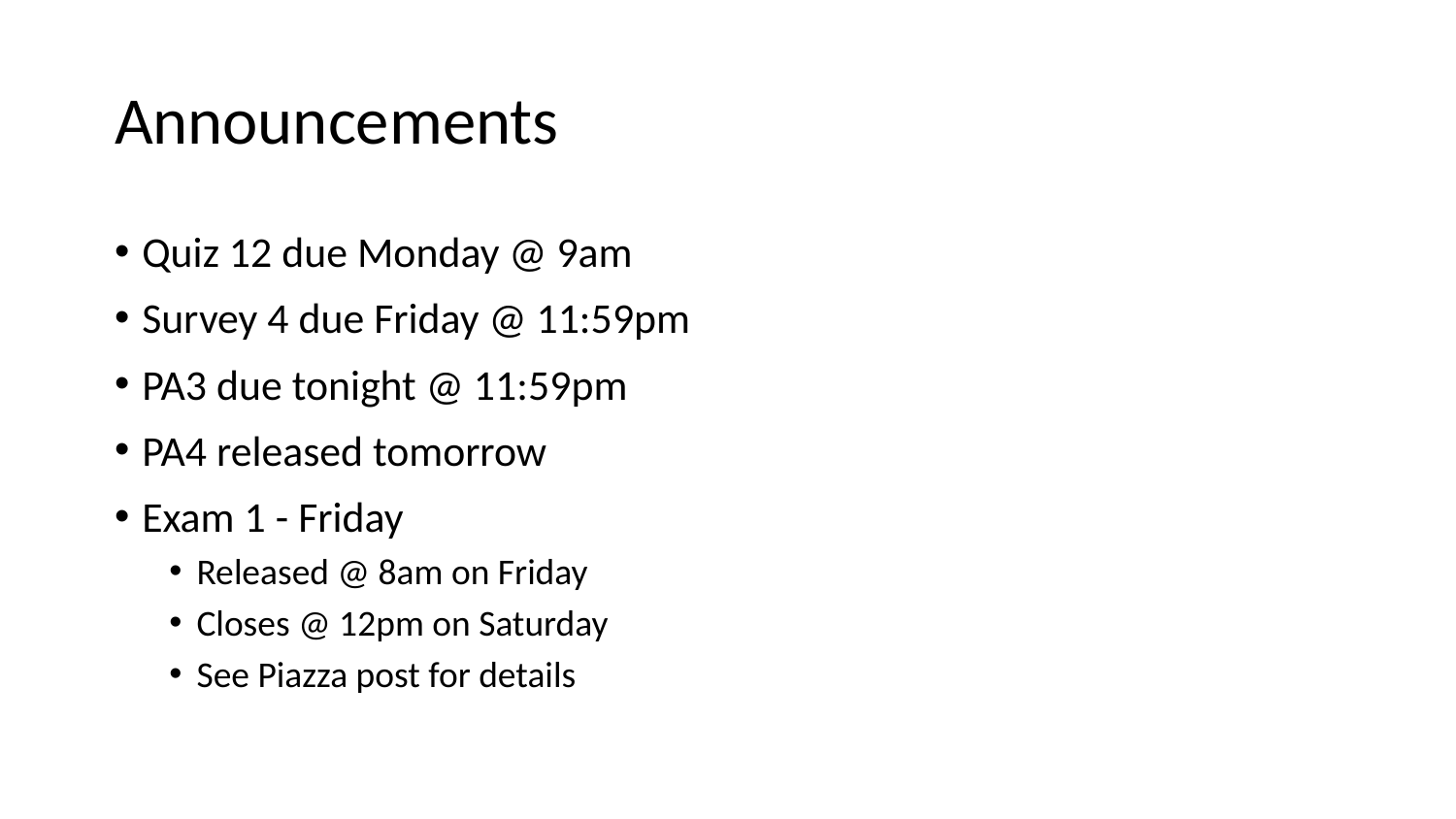

# Announcements
Quiz 12 due Monday @ 9am
Survey 4 due Friday @ 11:59pm
PA3 due tonight @ 11:59pm
PA4 released tomorrow
Exam 1 - Friday
Released @ 8am on Friday
Closes @ 12pm on Saturday
See Piazza post for details